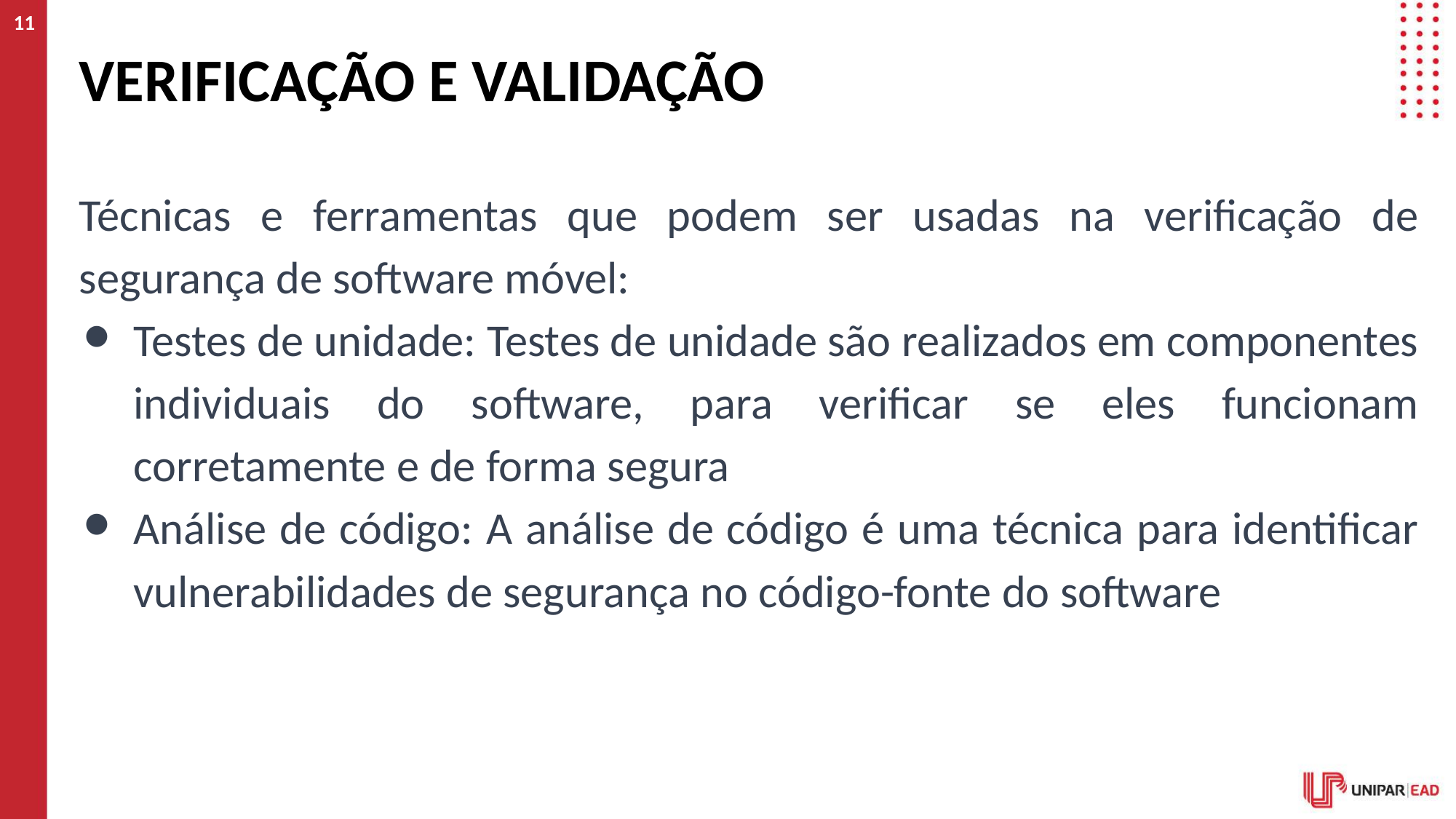

11
# VERIFICAÇÃO E VALIDAÇÃO
Técnicas e ferramentas que podem ser usadas na verificação de segurança de software móvel:
Testes de unidade: Testes de unidade são realizados em componentes individuais do software, para verificar se eles funcionam corretamente e de forma segura
Análise de código: A análise de código é uma técnica para identificar vulnerabilidades de segurança no código-fonte do software